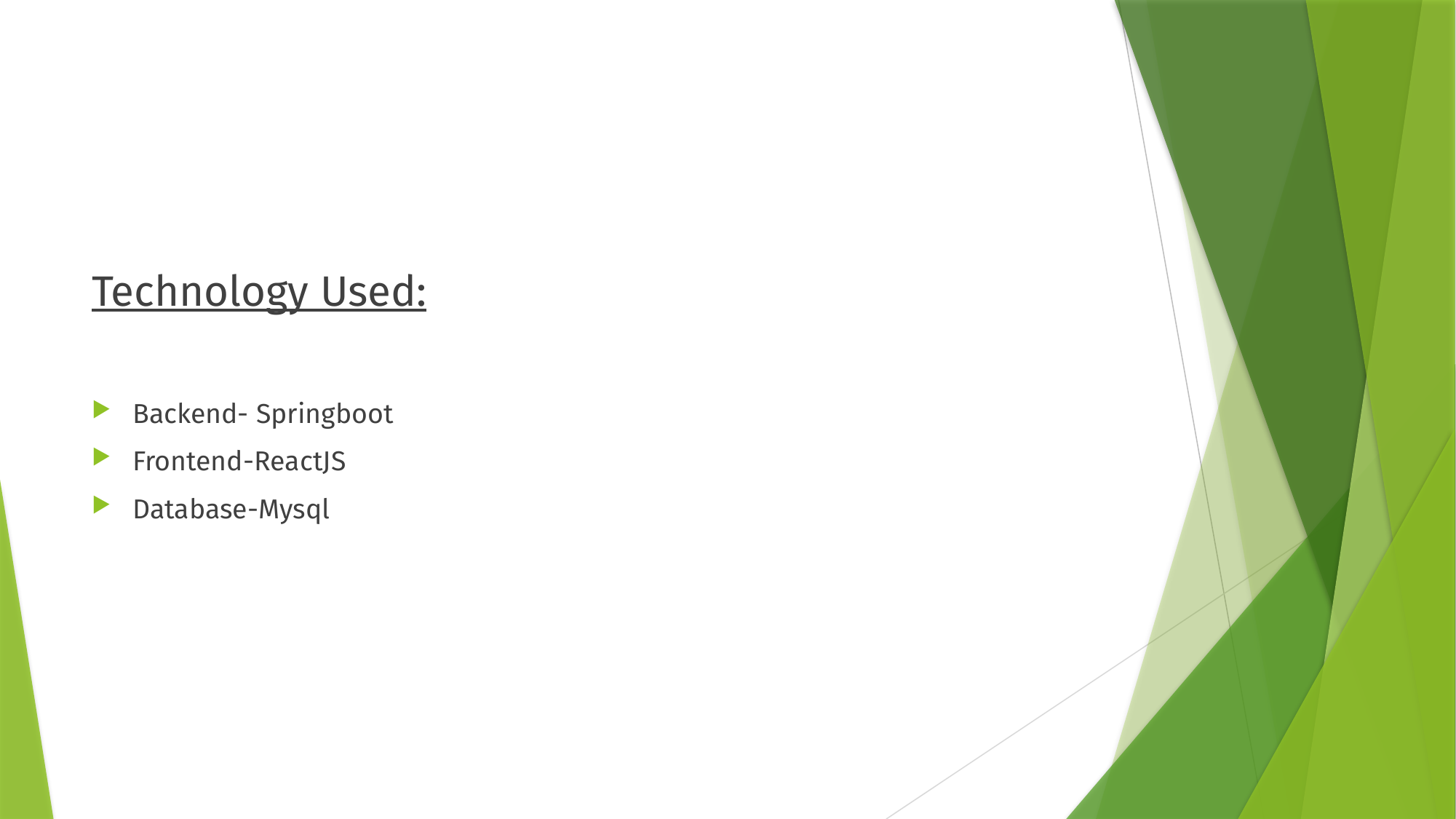

#
Technology Used:

Backend- Springboot
Frontend-ReactJS
Database-Mysql